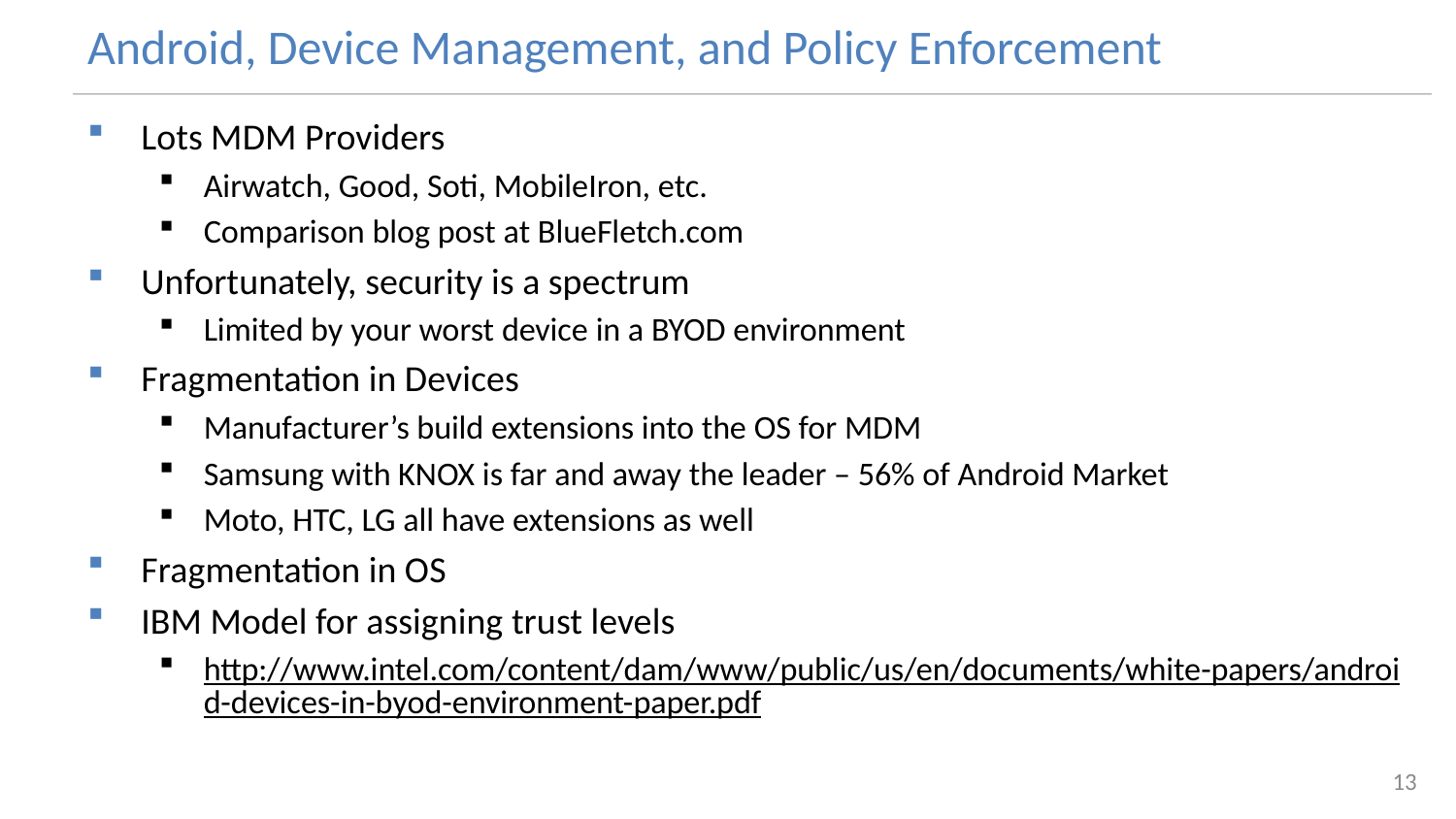

# Android, Device Management, and Policy Enforcement
Lots MDM Providers
Airwatch, Good, Soti, MobileIron, etc.
Comparison blog post at BlueFletch.com
Unfortunately, security is a spectrum
Limited by your worst device in a BYOD environment
Fragmentation in Devices
Manufacturer’s build extensions into the OS for MDM
Samsung with KNOX is far and away the leader – 56% of Android Market
Moto, HTC, LG all have extensions as well
Fragmentation in OS
IBM Model for assigning trust levels
http://www.intel.com/content/dam/www/public/us/en/documents/white-papers/android-devices-in-byod-environment-paper.pdf

13